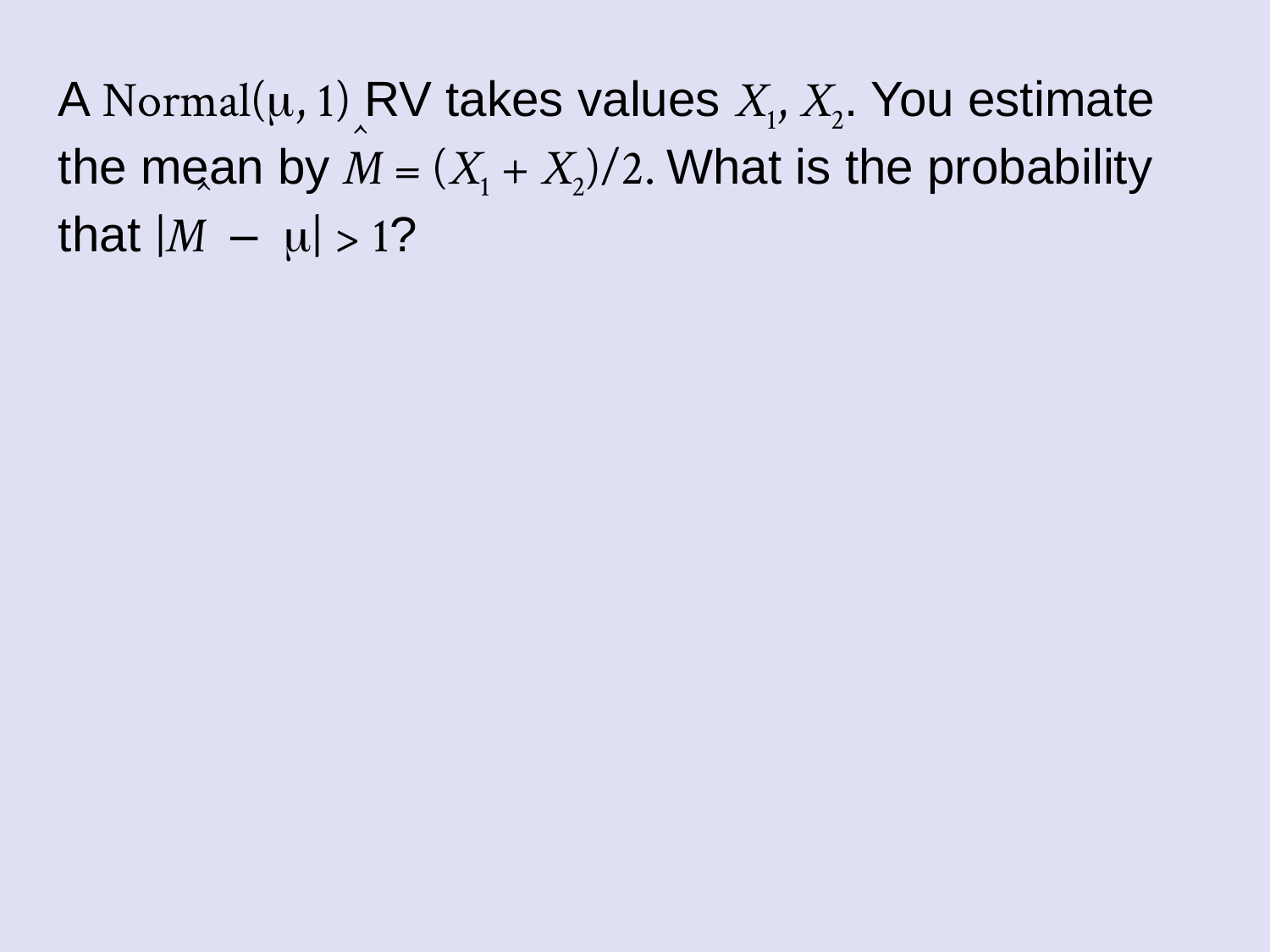

A Normal(μ, 1) RV takes values X1, X2. You estimate the mean by M = (X1 + X2)/2. What is the probability that |M – μ| > 1?
^
^